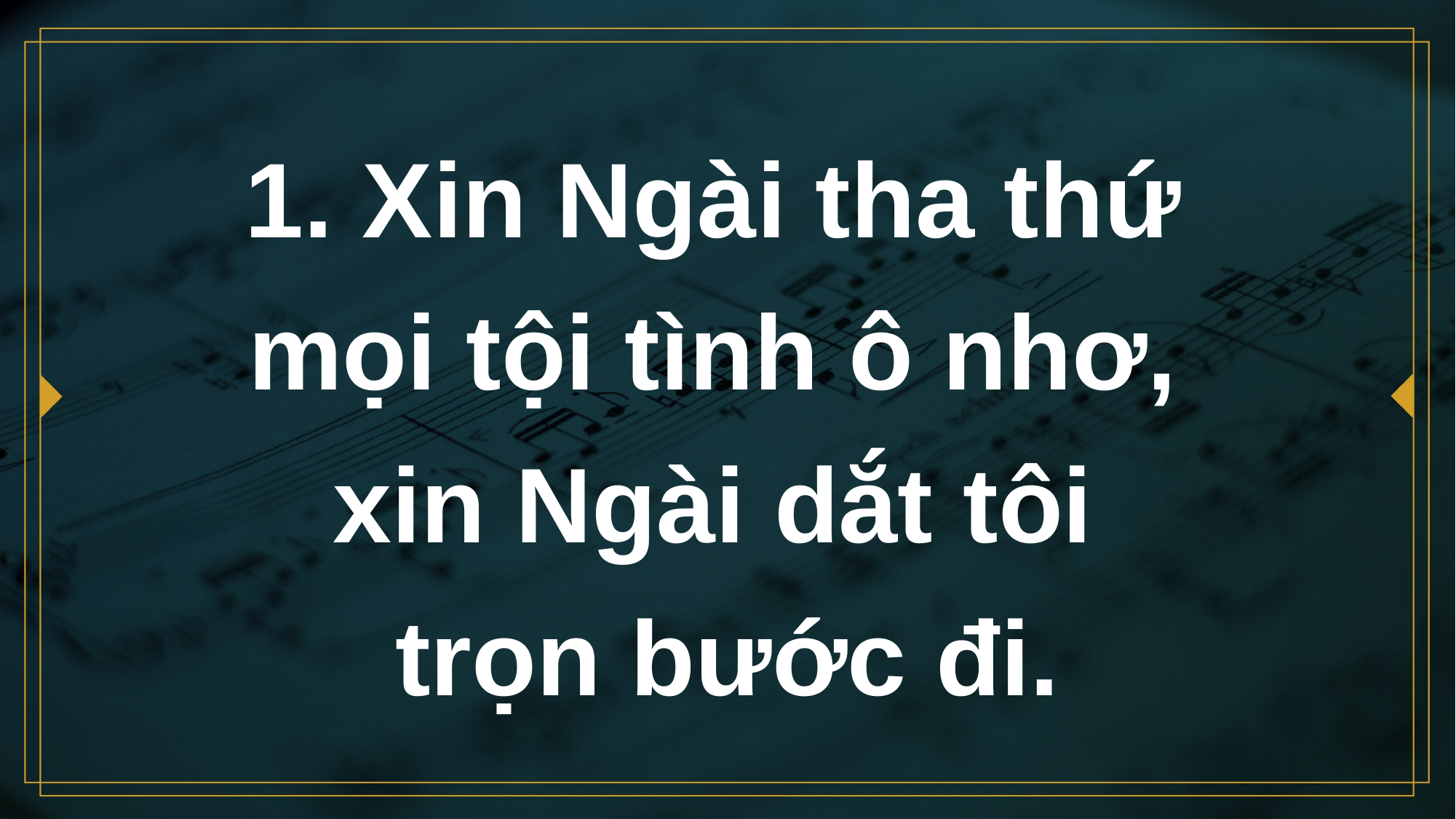

# 1. Xin Ngài tha thứ mọi tội tình ô nhơ, xin Ngài dắt tôi trọn bước đi.